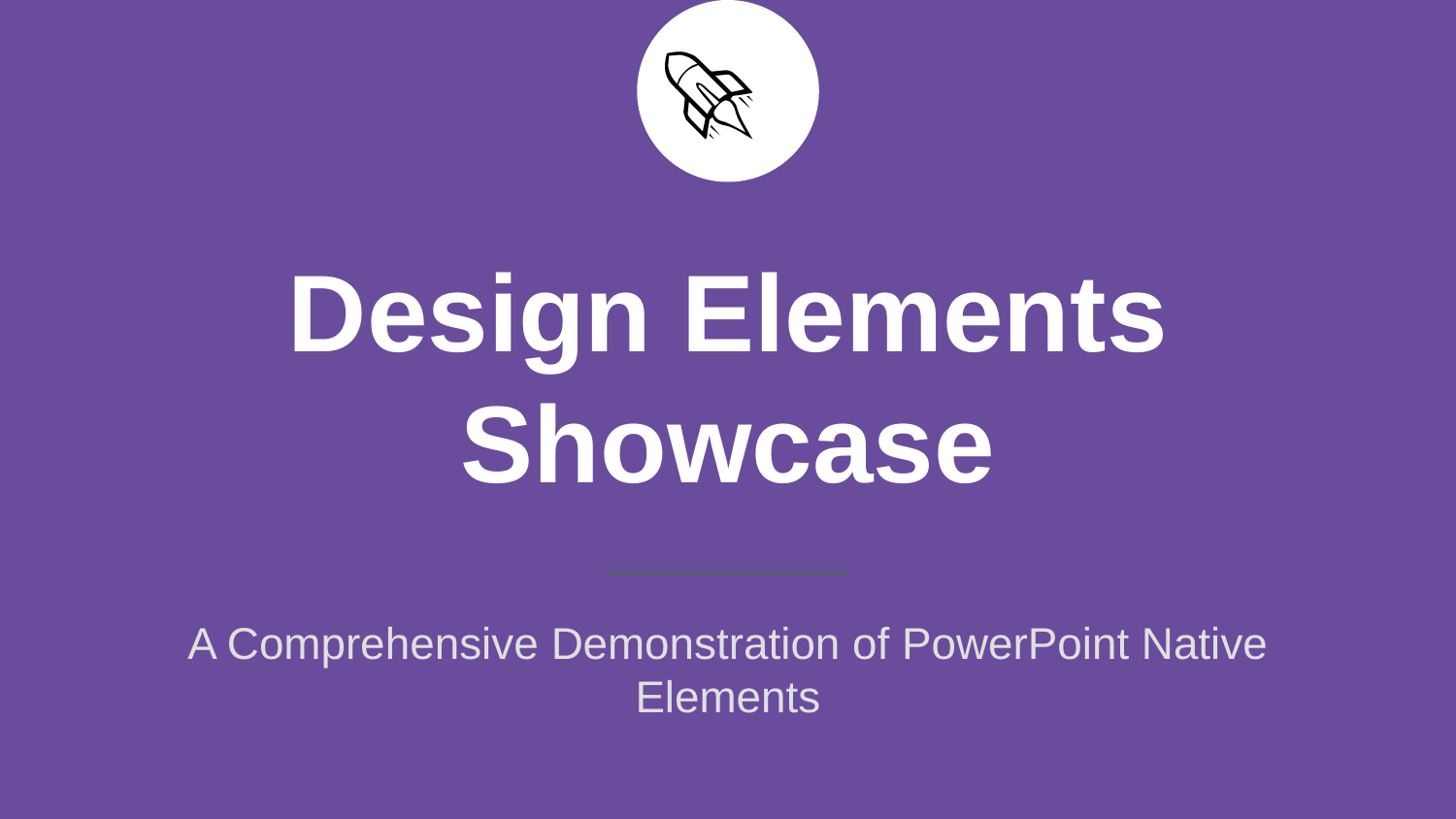

🚀
Design Elements Showcase

A Comprehensive Demonstration of PowerPoint Native Elements